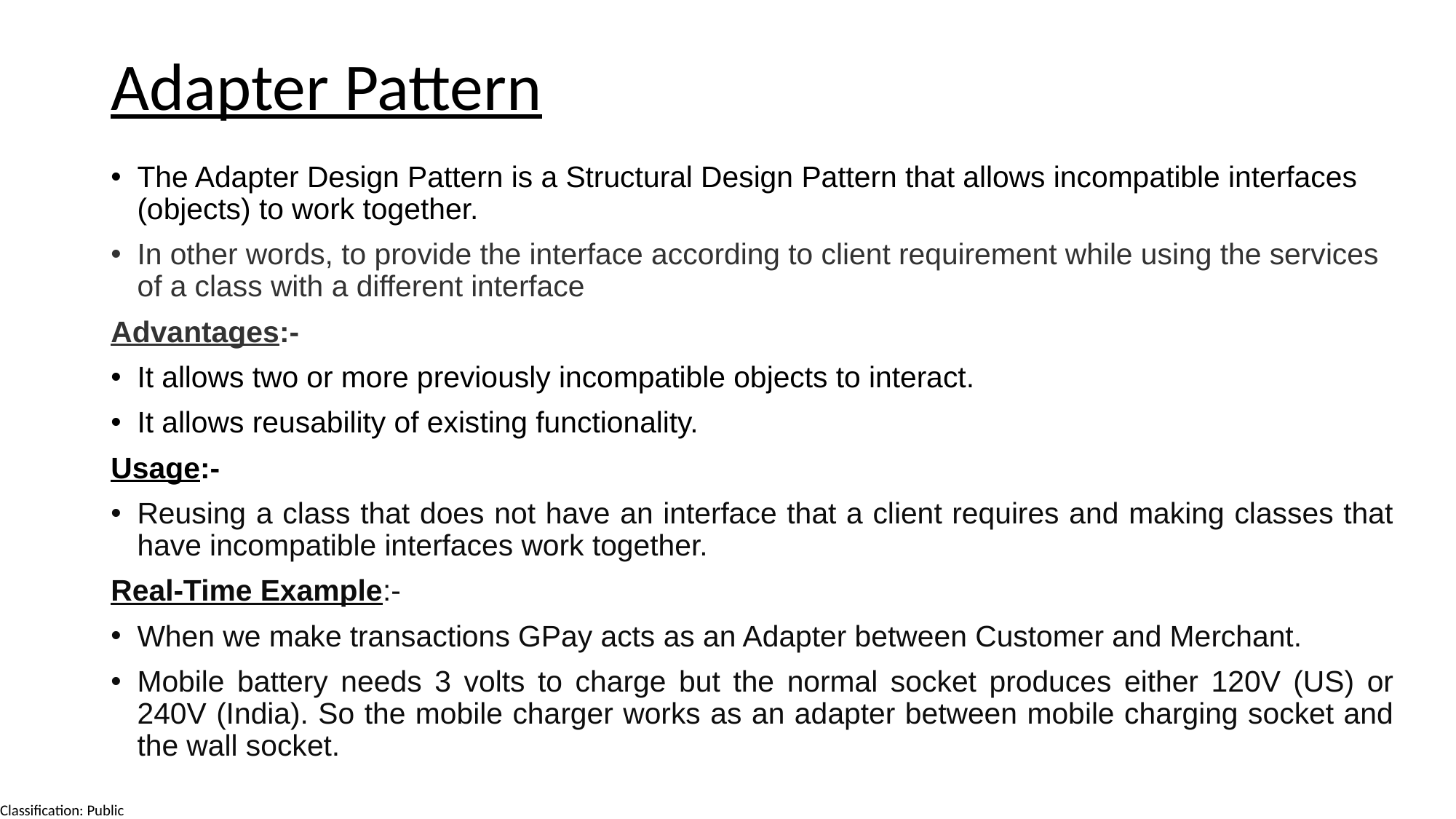

# Adapter Pattern
The Adapter Design Pattern is a Structural Design Pattern that allows incompatible interfaces (objects) to work together.
In other words, to provide the interface according to client requirement while using the services of a class with a different interface
Advantages:-
It allows two or more previously incompatible objects to interact.
It allows reusability of existing functionality.
Usage:-
Reusing a class that does not have an interface that a client requires and making classes that have incompatible interfaces work together.
Real-Time Example:-
When we make transactions GPay acts as an Adapter between Customer and Merchant.
Mobile battery needs 3 volts to charge but the normal socket produces either 120V (US) or 240V (India). So the mobile charger works as an adapter between mobile charging socket and the wall socket.